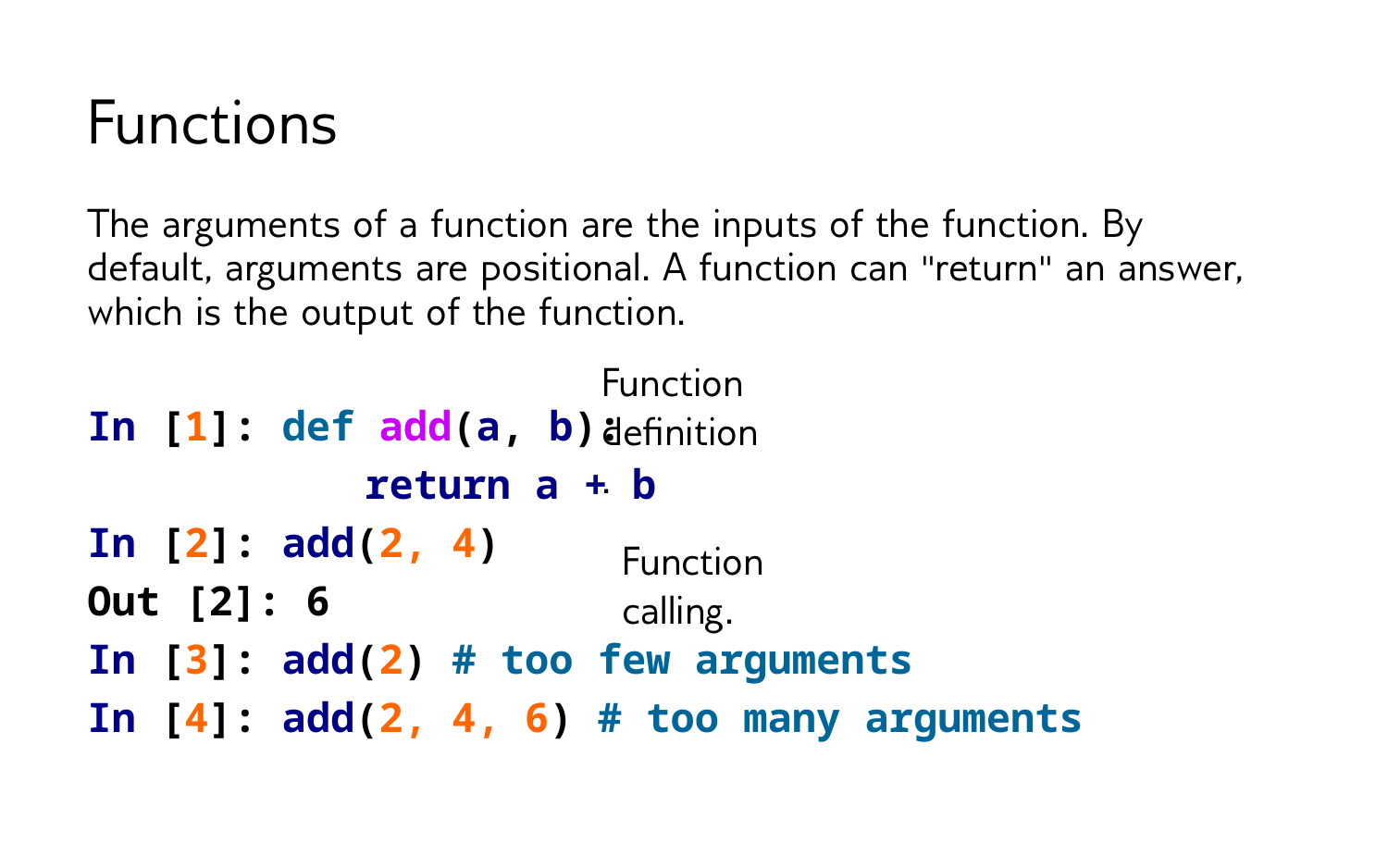

# Functions
The arguments of a function are the inputs of the function. By default, arguments are positional. A function can "return" an answer, which is the output of the function.

In [1]: def add(a, b):
		return a + b
In [2]: add(2, 4)
Out [2]: 6
In [3]: add(2) # too few arguments
In [4]: add(2, 4, 6) # too many arguments

Function definition.
Function calling.